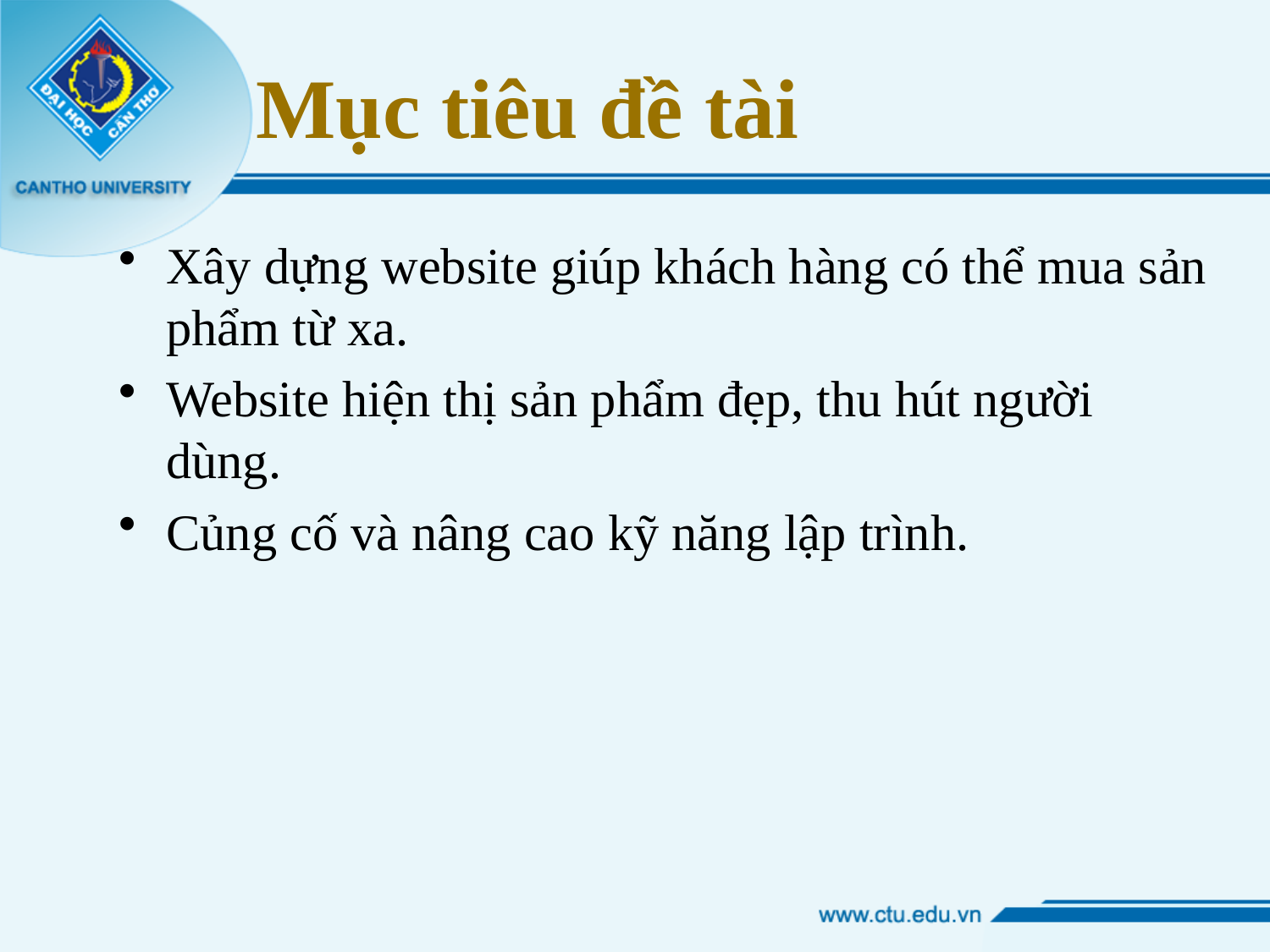

# Mục tiêu đề tài
Xây dựng website giúp khách hàng có thể mua sản phẩm từ xa.
Website hiện thị sản phẩm đẹp, thu hút người dùng.
Củng cố và nâng cao kỹ năng lập trình.